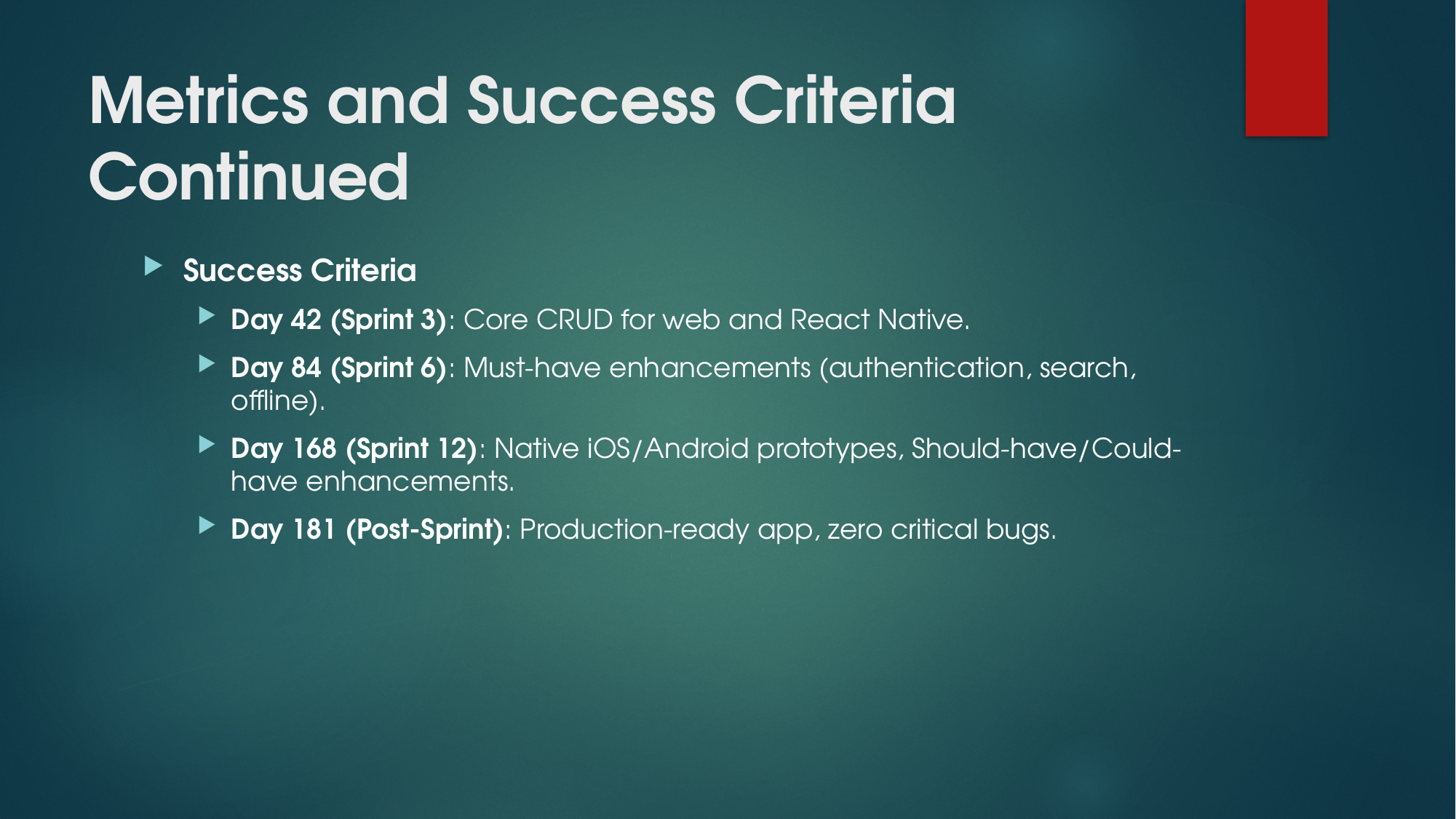

# Metrics and Success Criteria Continued
Success Criteria
Day 42 (Sprint 3): Core CRUD for web and React Native.
Day 84 (Sprint 6): Must-have enhancements (authentication, search, offline).
Day 168 (Sprint 12): Native iOS/Android prototypes, Should-have/Could-have enhancements.
Day 181 (Post-Sprint): Production-ready app, zero critical bugs.